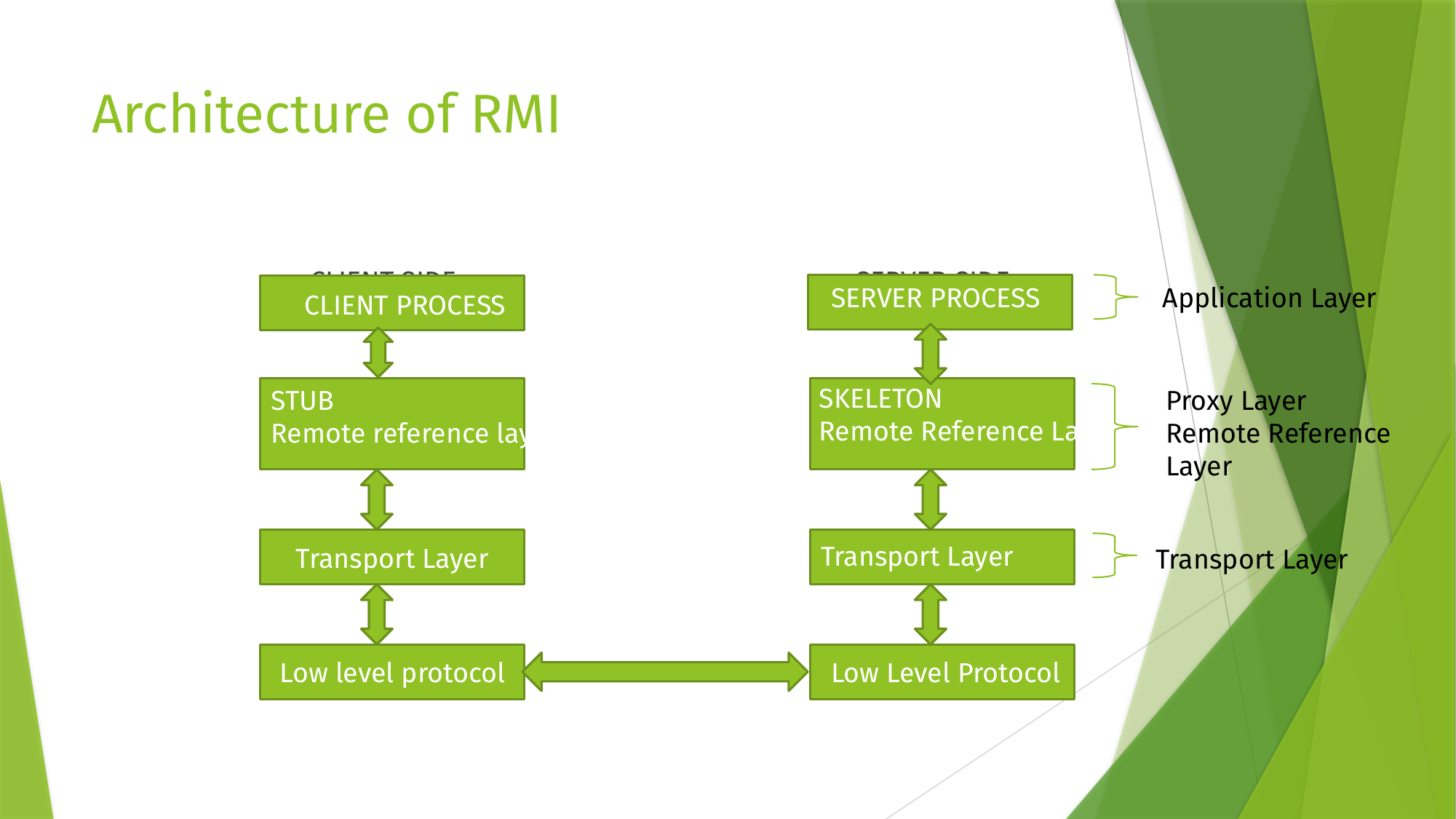

# Architecture of RMI
		CLIENT SIDE				SERVER SIDE

SERVER PROCESS
Application Layer

CLIENT PROCESS

SKELETON
Remote Reference Layer
STUB
Remote reference layer
Proxy Layer
Remote Reference Layer

Transport Layer

Transport Layer
Transport Layer

Low level protocol
Low Level Protocol